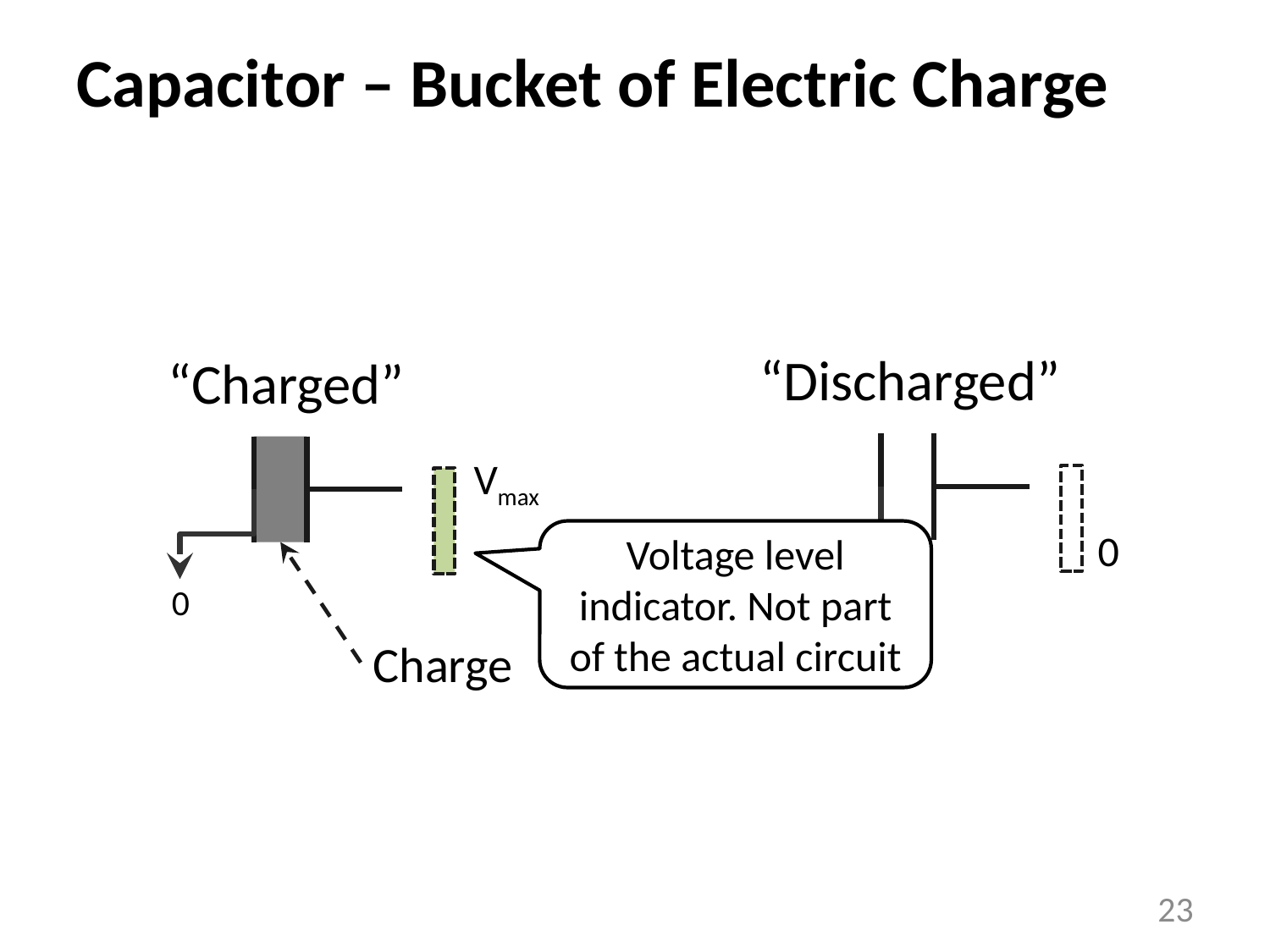

# Capacitor – Bucket of Electric Charge
“Discharged”
“Charged”
0
0

Vmax

0
Voltage level indicator. Not part of the actual circuit
Charge
23